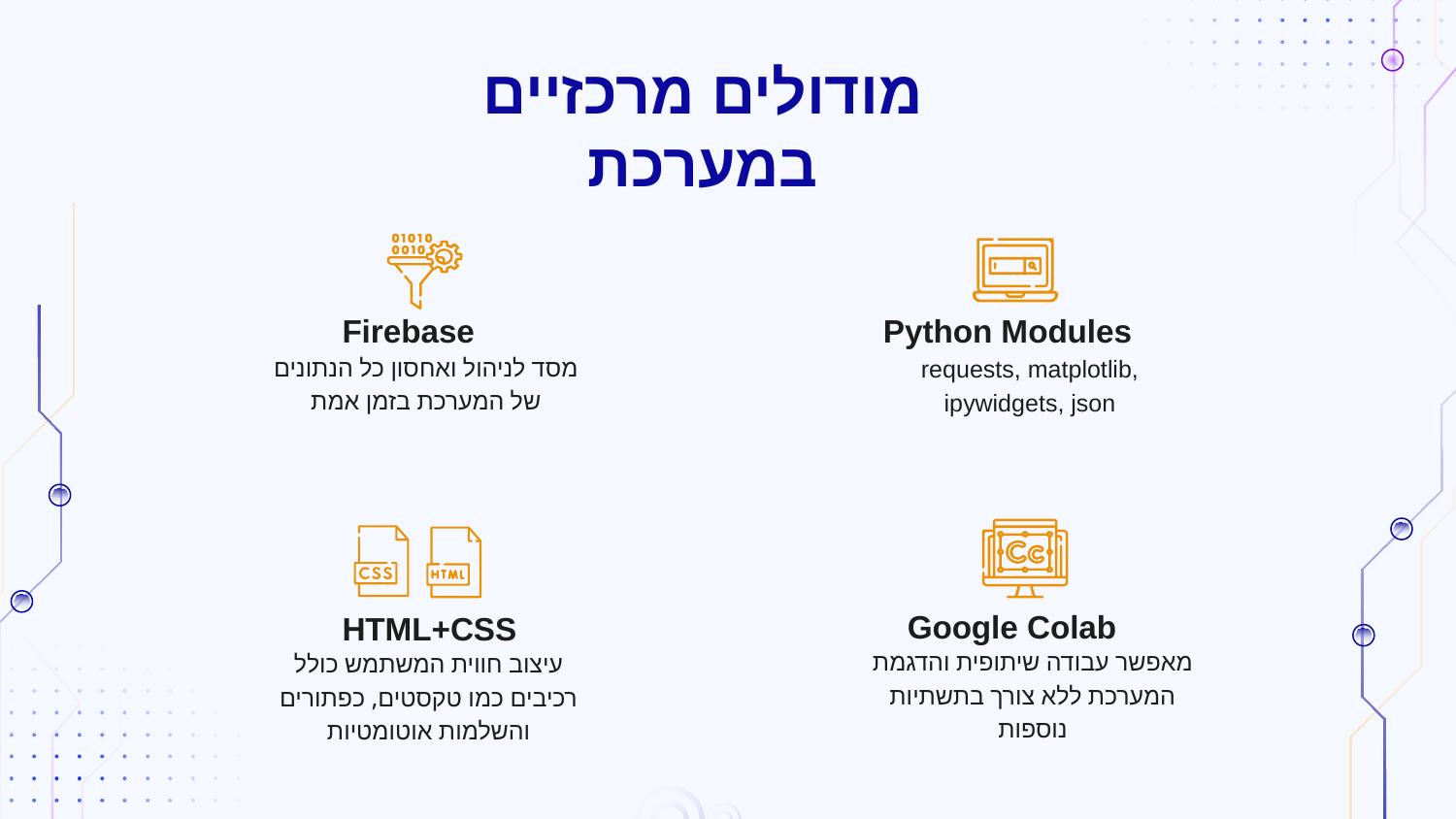

# מודולים מרכזיים במערכת

Firebase
Python Modules
מסד לניהול ואחסון כל הנתונים של המערכת בזמן אמת
requests, matplotlib, ipywidgets, json

Google Colab
HTML+CSS
מאפשר עבודה שיתופית והדגמת המערכת ללא צורך בתשתיות נוספות
עיצוב חווית המשתמש כולל רכיבים כמו טקסטים, כפתורים והשלמות אוטומטיות